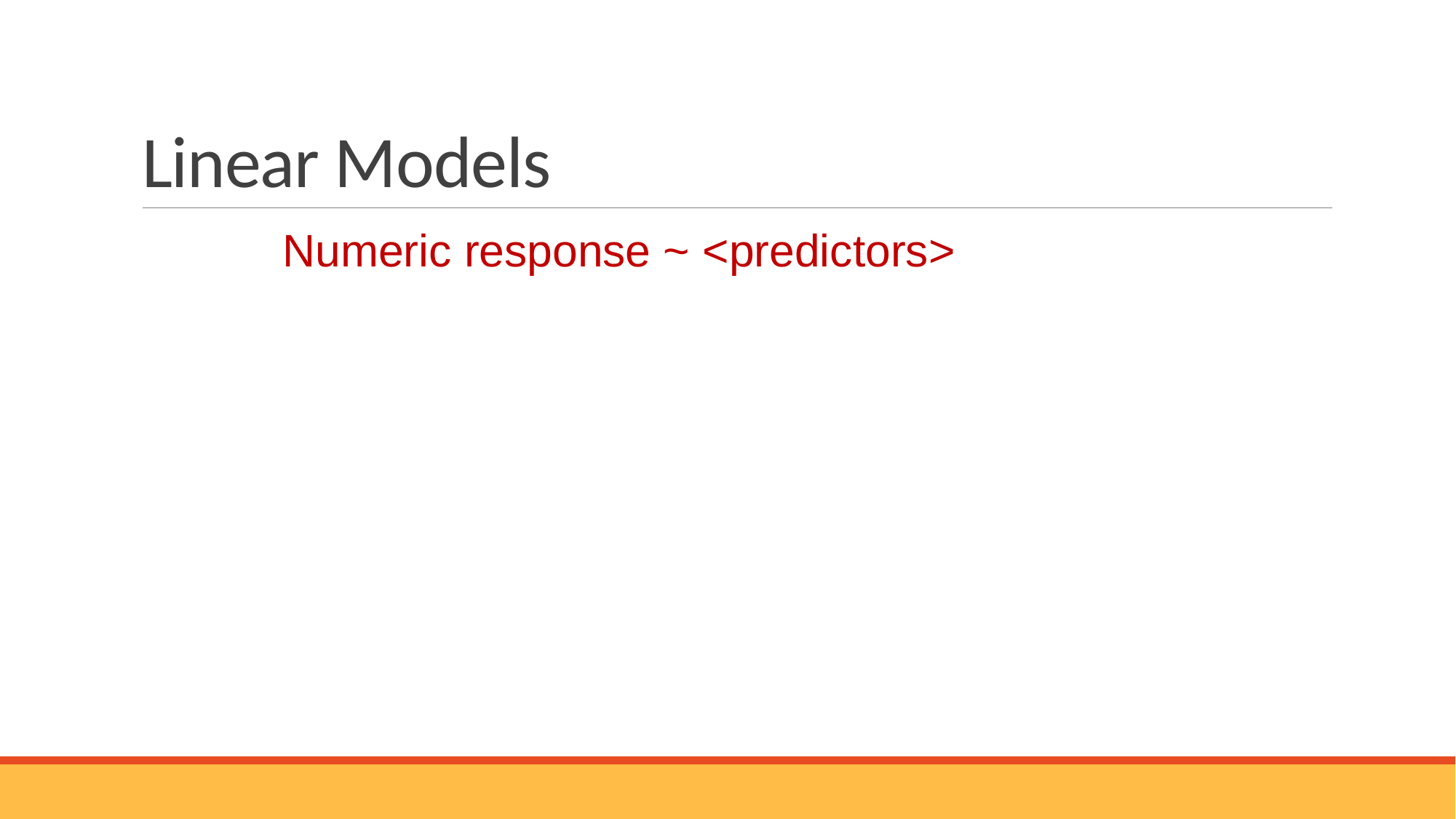

# Linear Models
Numeric response ~ <predictors>